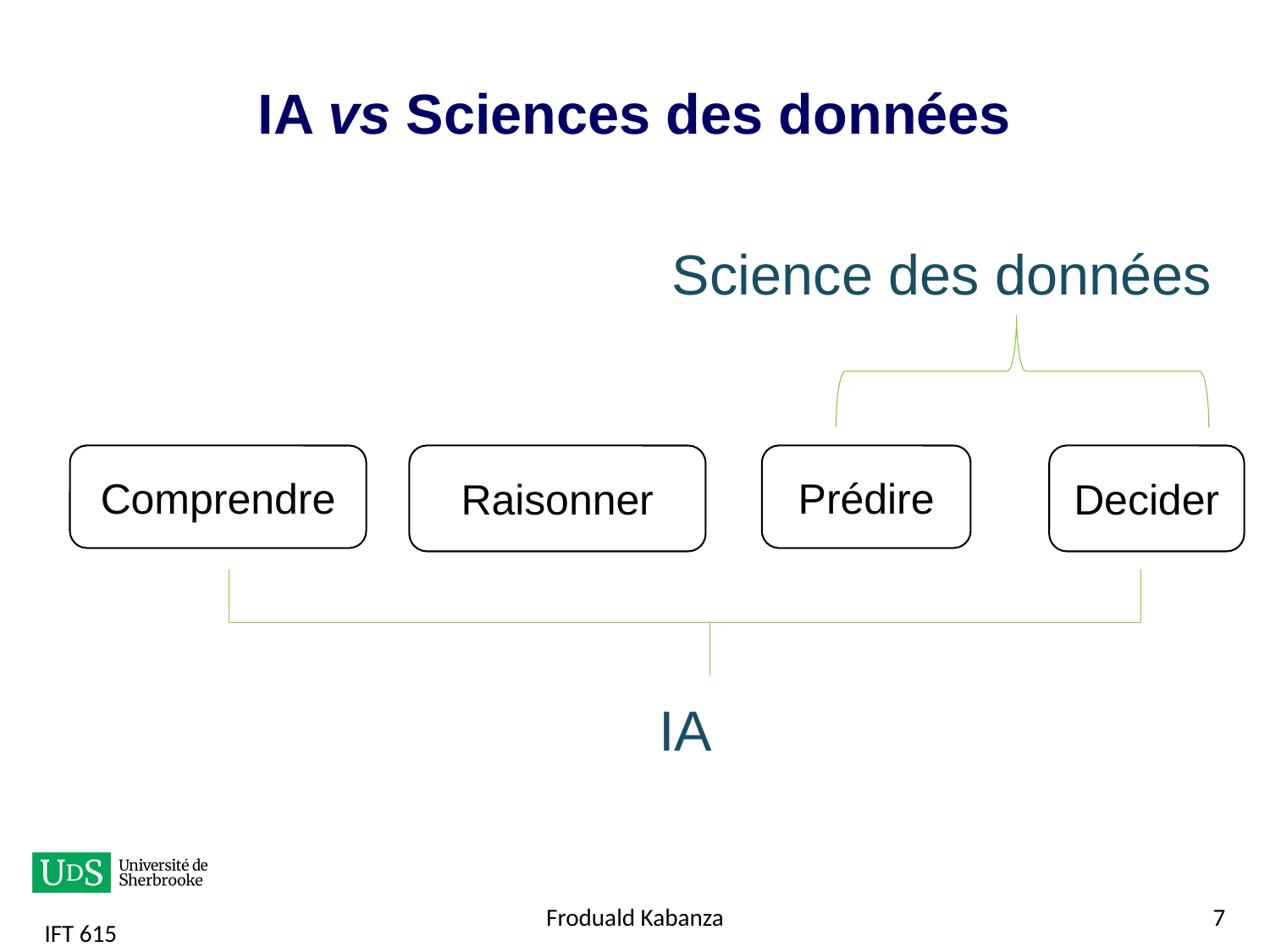

# IA vs Sciences des données

Science des données
Comprendre
Raisonner
Prédire
Decider
IA
Froduald Kabanza
7
IFT 615